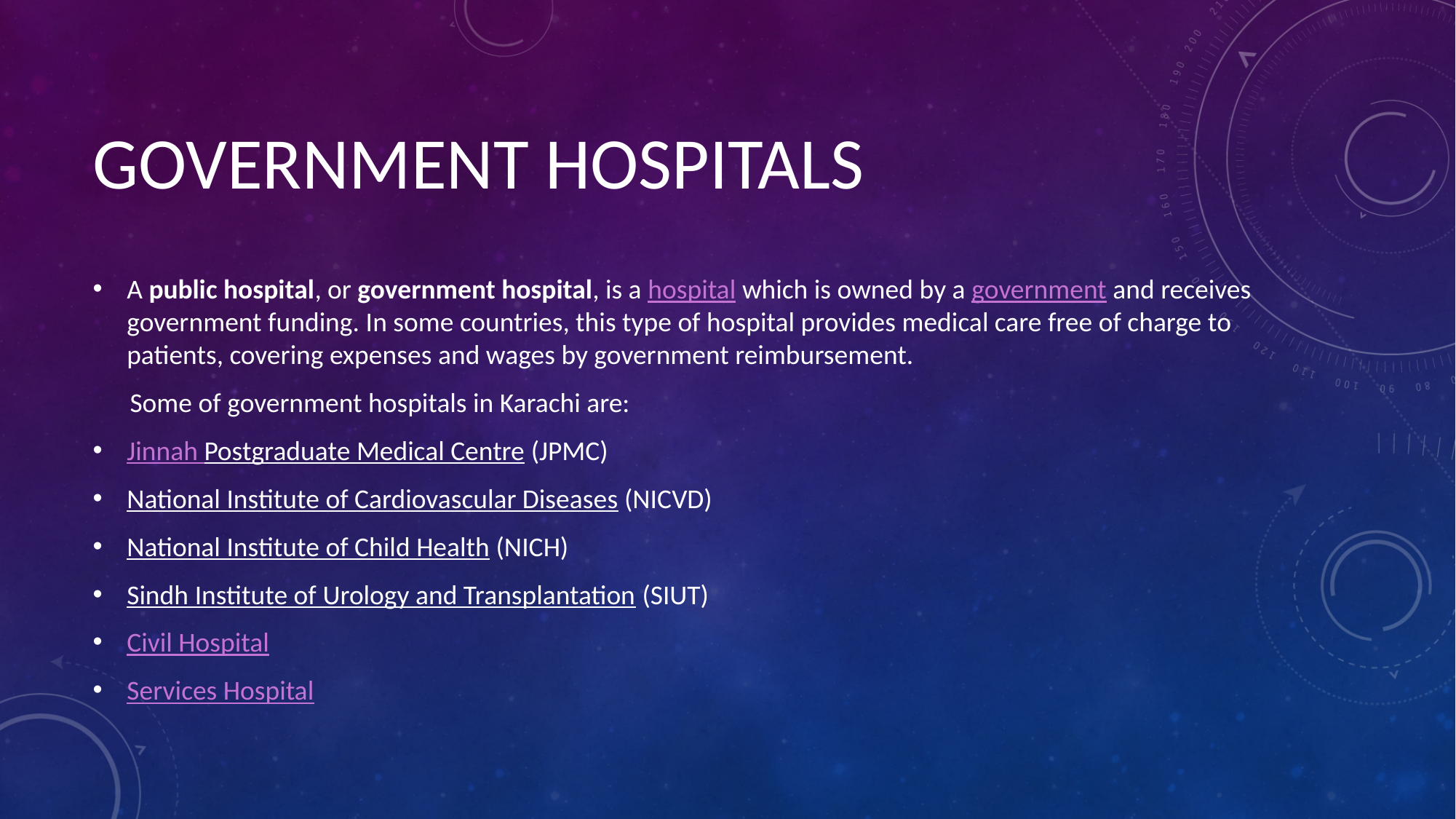

# GOVERNMENT HOSPITALS

A public hospital, or government hospital, is a hospital which is owned by a government and receives government funding. In some countries, this type of hospital provides medical care free of charge to patients, covering expenses and wages by government reimbursement.
      Some of government hospitals in Karachi are:
Jinnah Postgraduate Medical Centre (JPMC)
National Institute of Cardiovascular Diseases (NICVD)
National Institute of Child Health (NICH)
Sindh Institute of Urology and Transplantation (SIUT)
Civil Hospital
Services Hospital